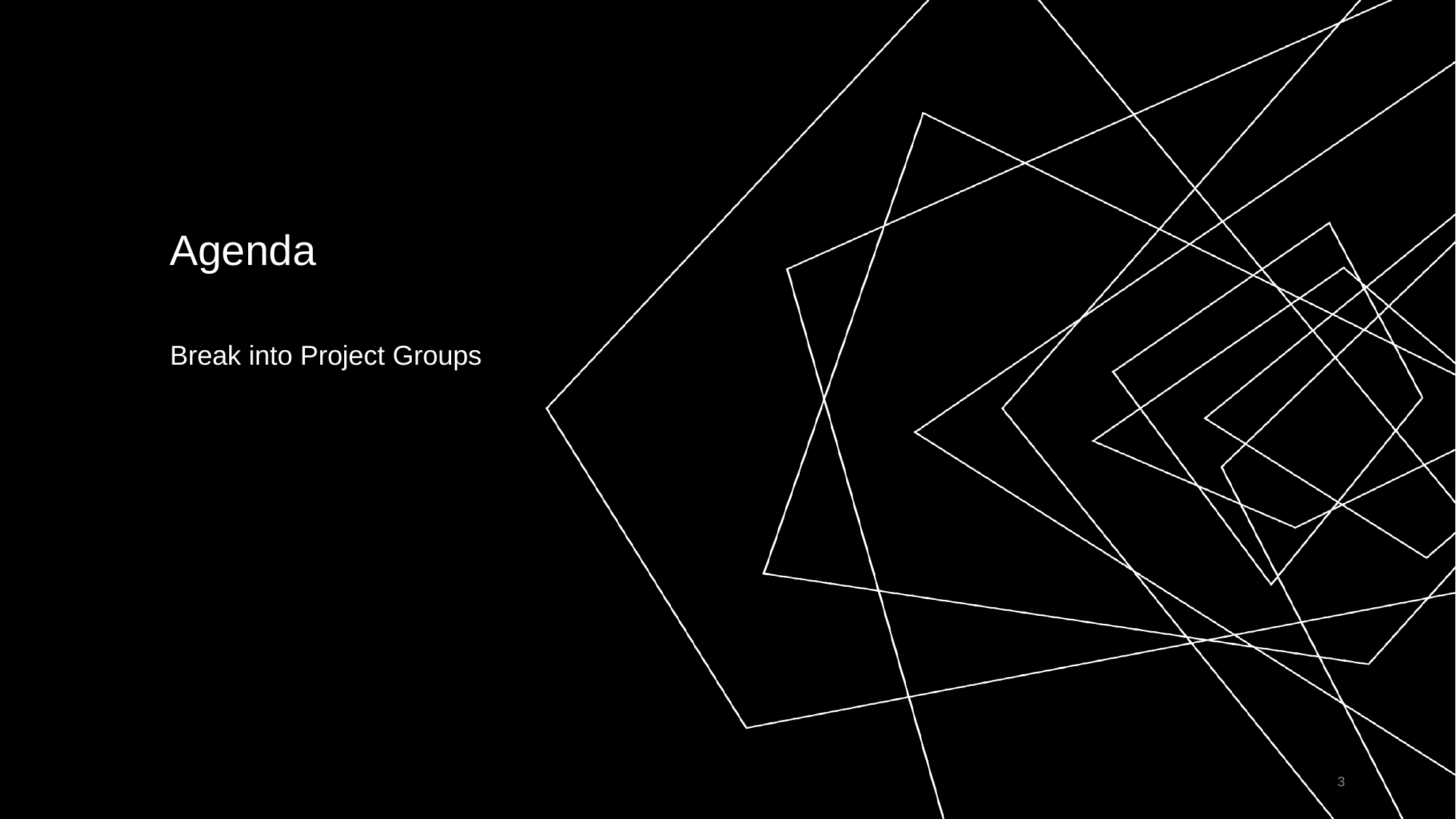

# Agenda
Break into Project Groups
3